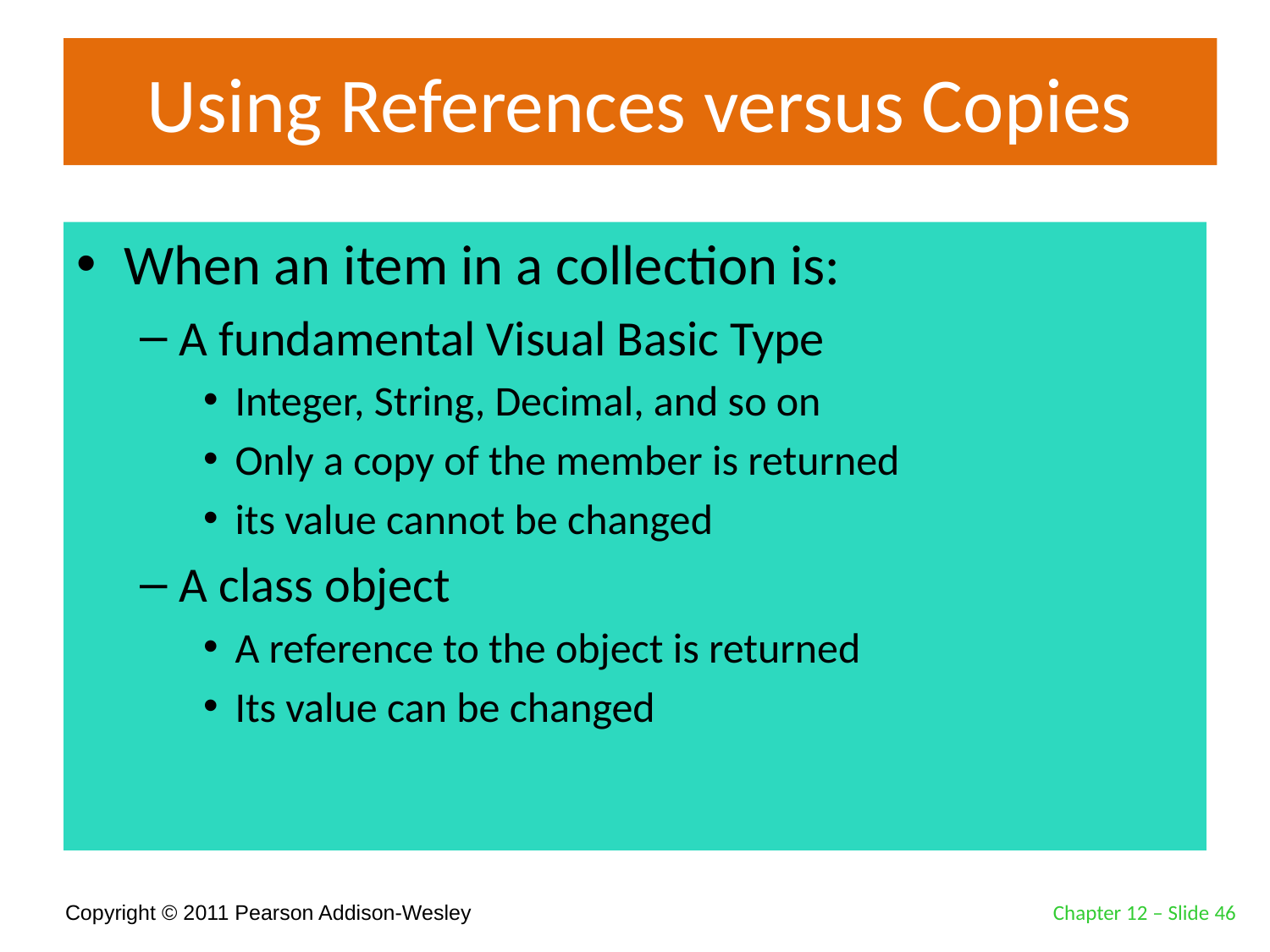

# Using References versus Copies
When an item in a collection is:
A fundamental Visual Basic Type
Integer, String, Decimal, and so on
Only a copy of the member is returned
its value cannot be changed
A class object
A reference to the object is returned
Its value can be changed

Chapter 12 – Slide 46